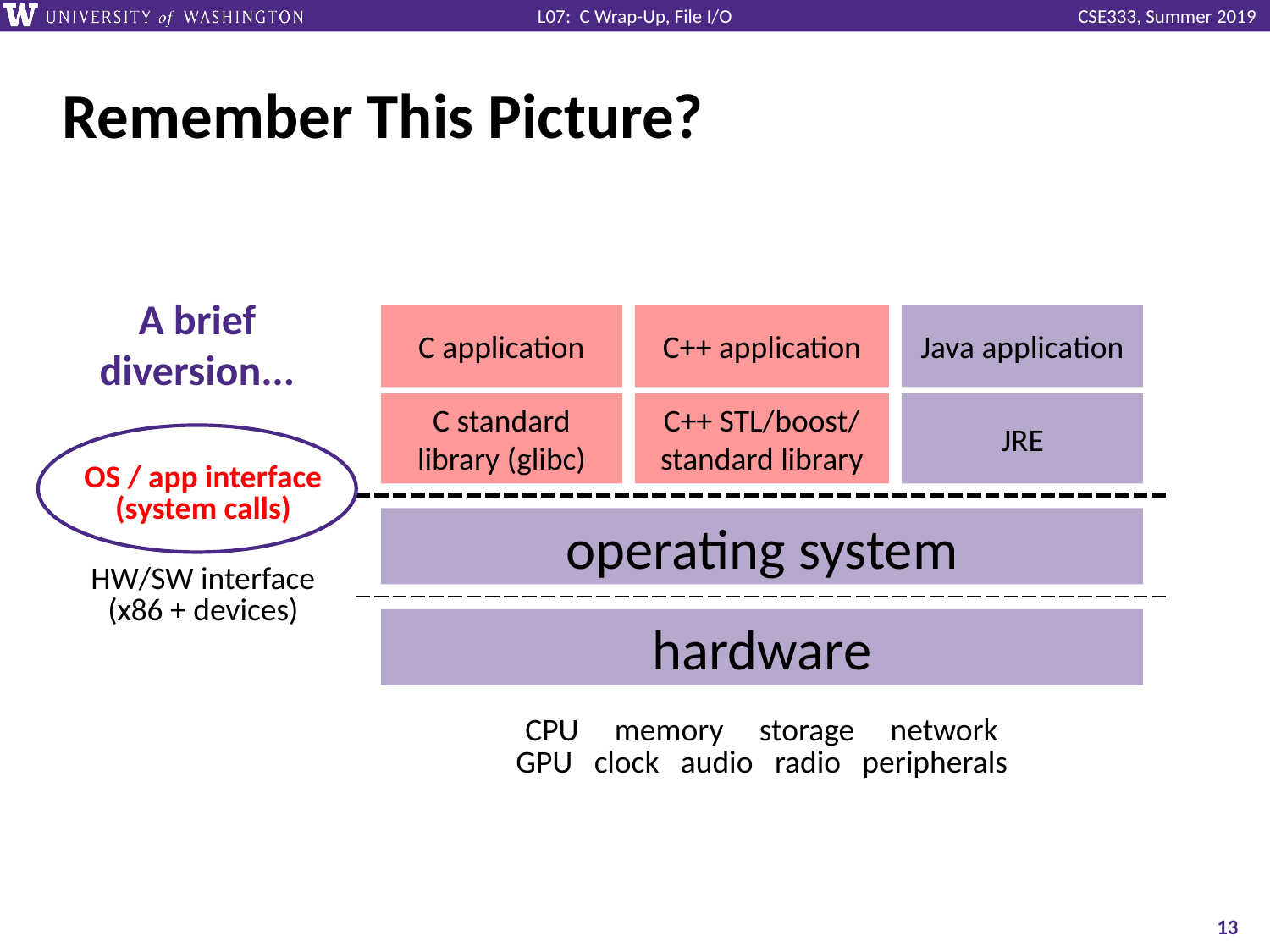

# Remember This Picture?
A brief
diversion...
C application
C++ application
Java application
C standard library (glibc)
C++ STL/boost/ standard library
JRE

OS / app interface
(system calls)
|  |
| --- |
|  |
| CPU memory storage network GPU clock audio radio peripherals |
operating system
HW/SW interface
(x86 + devices)
hardware
13